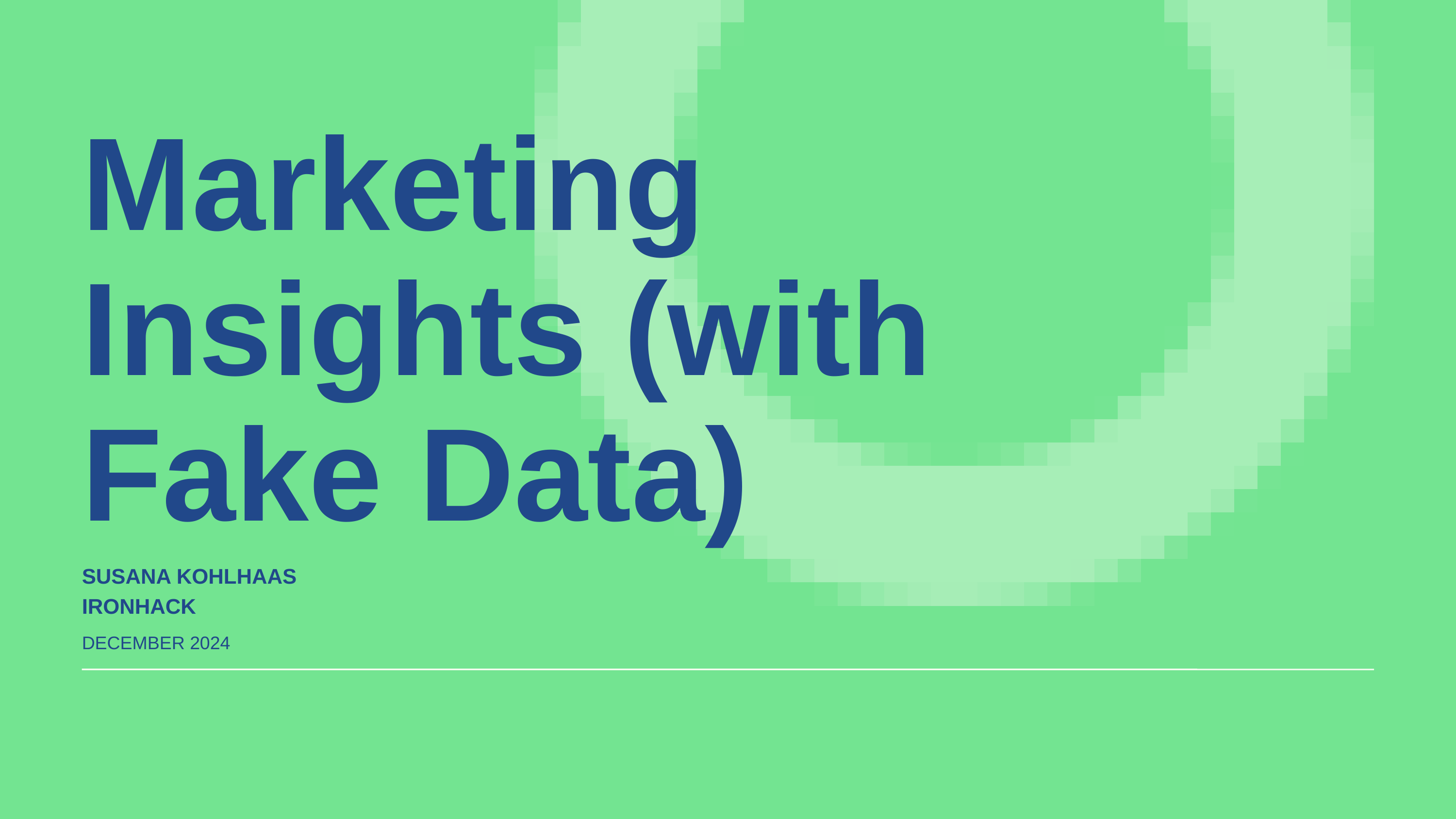

Marketing Insights (with Fake Data)
SUSANA KOHLHAAS
IRONHACK
DECEMBER 2024